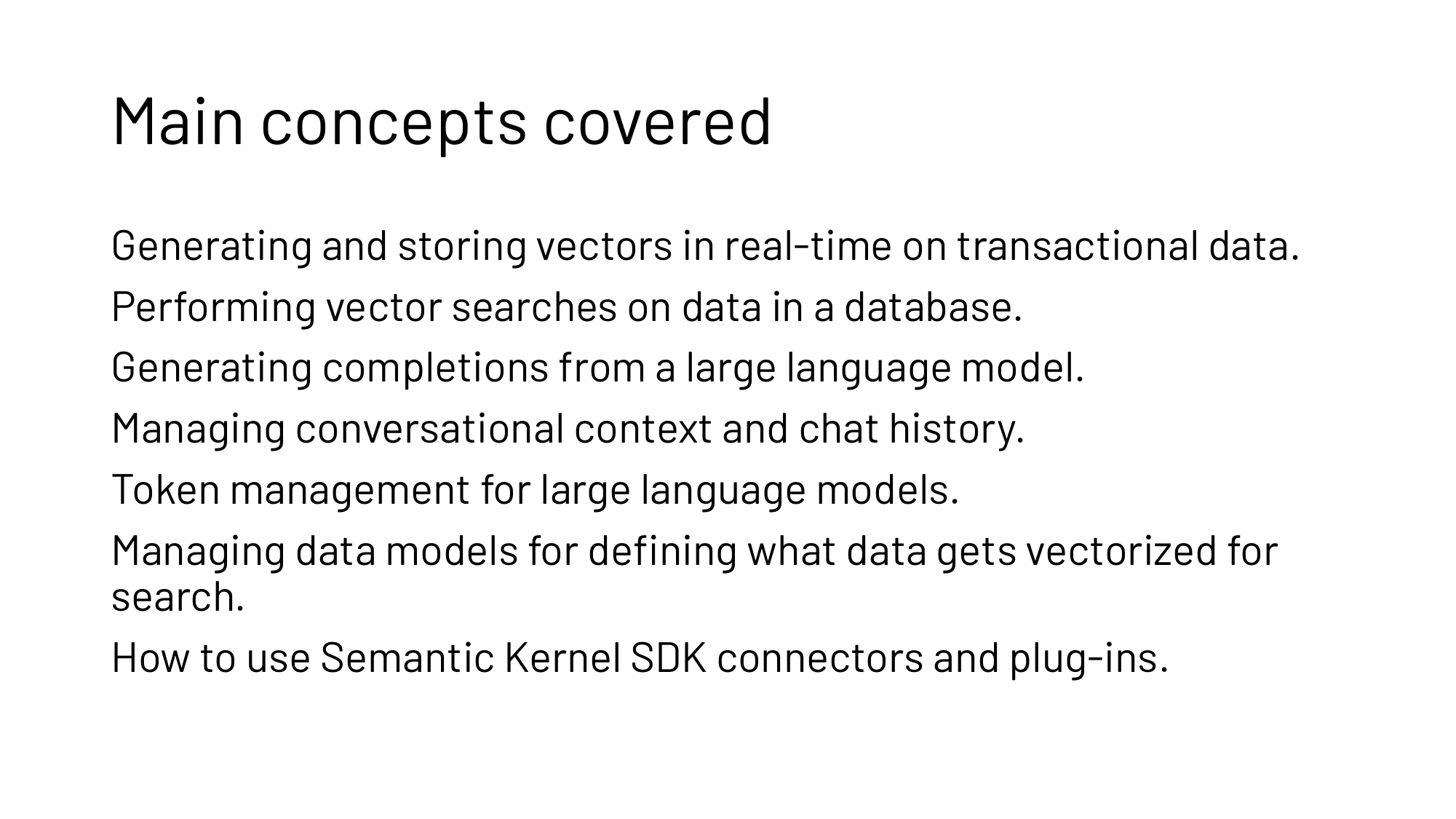

# Main concepts covered
Generating and storing vectors in real-time on transactional data.
Performing vector searches on data in a database.
Generating completions from a large language model.
Managing conversational context and chat history.
Token management for large language models.
Managing data models for defining what data gets vectorized for search.
How to use Semantic Kernel SDK connectors and plug-ins.